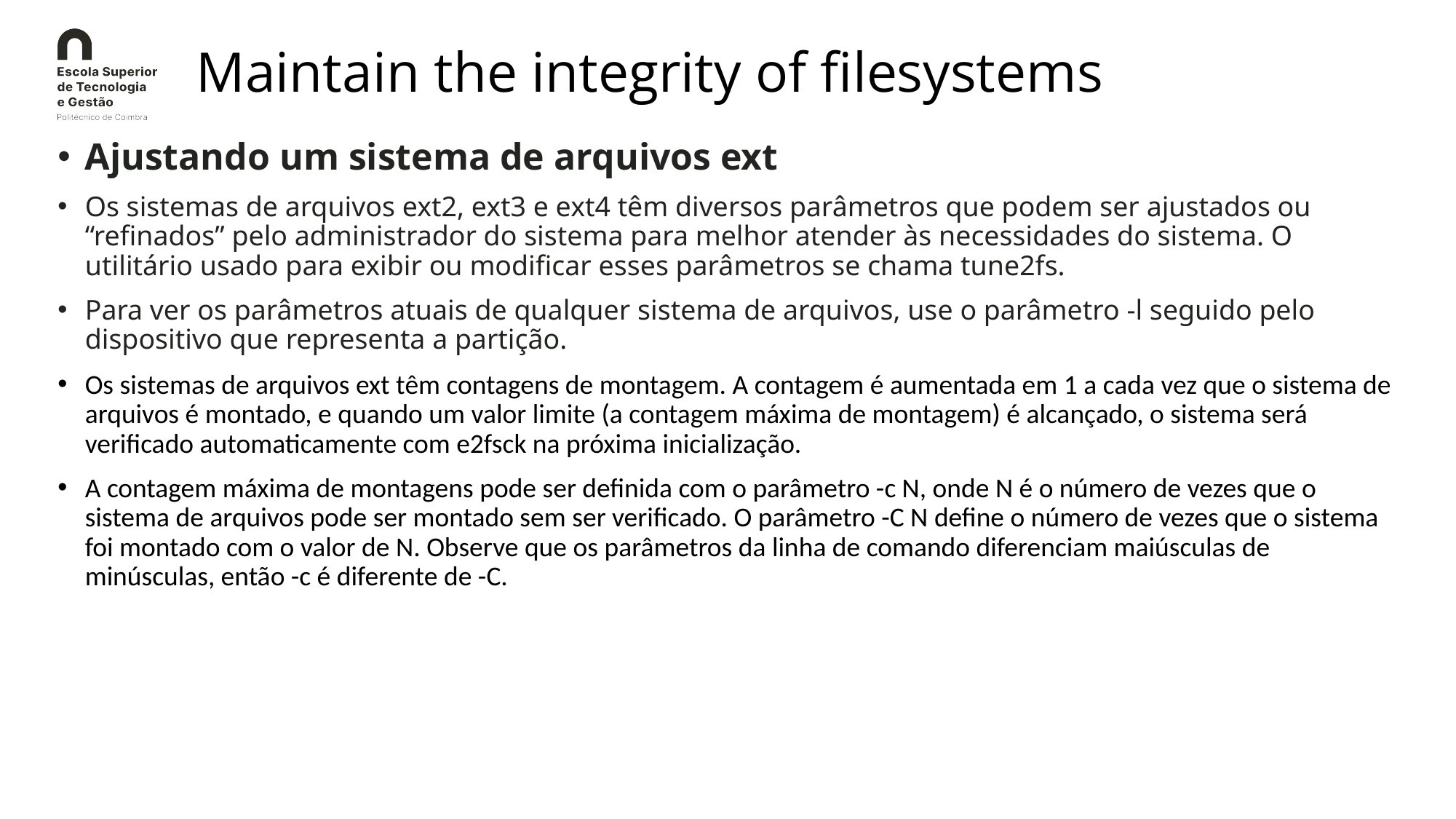

# Maintain the integrity of filesystems
Ajustando um sistema de arquivos ext
Os sistemas de arquivos ext2, ext3 e ext4 têm diversos parâmetros que podem ser ajustados ou “refinados” pelo administrador do sistema para melhor atender às necessidades do sistema. O utilitário usado para exibir ou modificar esses parâmetros se chama tune2fs.
Para ver os parâmetros atuais de qualquer sistema de arquivos, use o parâmetro -l seguido pelo dispositivo que representa a partição.
Os sistemas de arquivos ext têm contagens de montagem. A contagem é aumentada em 1 a cada vez que o sistema de arquivos é montado, e quando um valor limite (a contagem máxima de montagem) é alcançado, o sistema será verificado automaticamente com e2fsck na próxima inicialização.
A contagem máxima de montagens pode ser definida com o parâmetro -c N, onde N é o número de vezes que o sistema de arquivos pode ser montado sem ser verificado. O parâmetro -C N define o número de vezes que o sistema foi montado com o valor de N. Observe que os parâmetros da linha de comando diferenciam maiúsculas de minúsculas, então -c é diferente de -C.